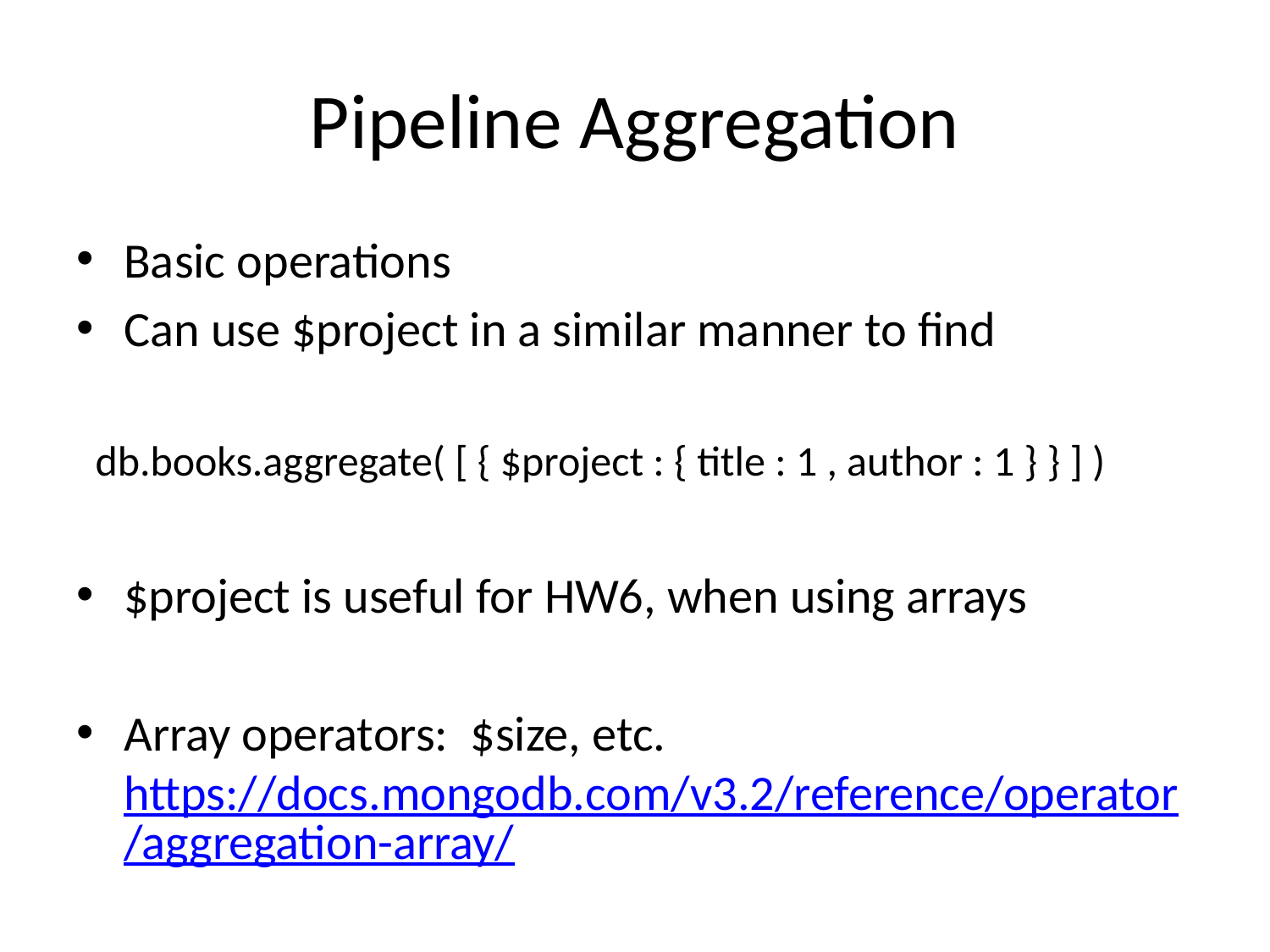

# Pipeline Aggregation
Basic operations
Can use $project in a similar manner to find

  db.books.aggregate( [ { $project : { title : 1 , author : 1 } } ] )

$project is useful for HW6, when using arrays

Array operators:  $size, etc.  https://docs.mongodb.com/v3.2/reference/operator/aggregation-array/